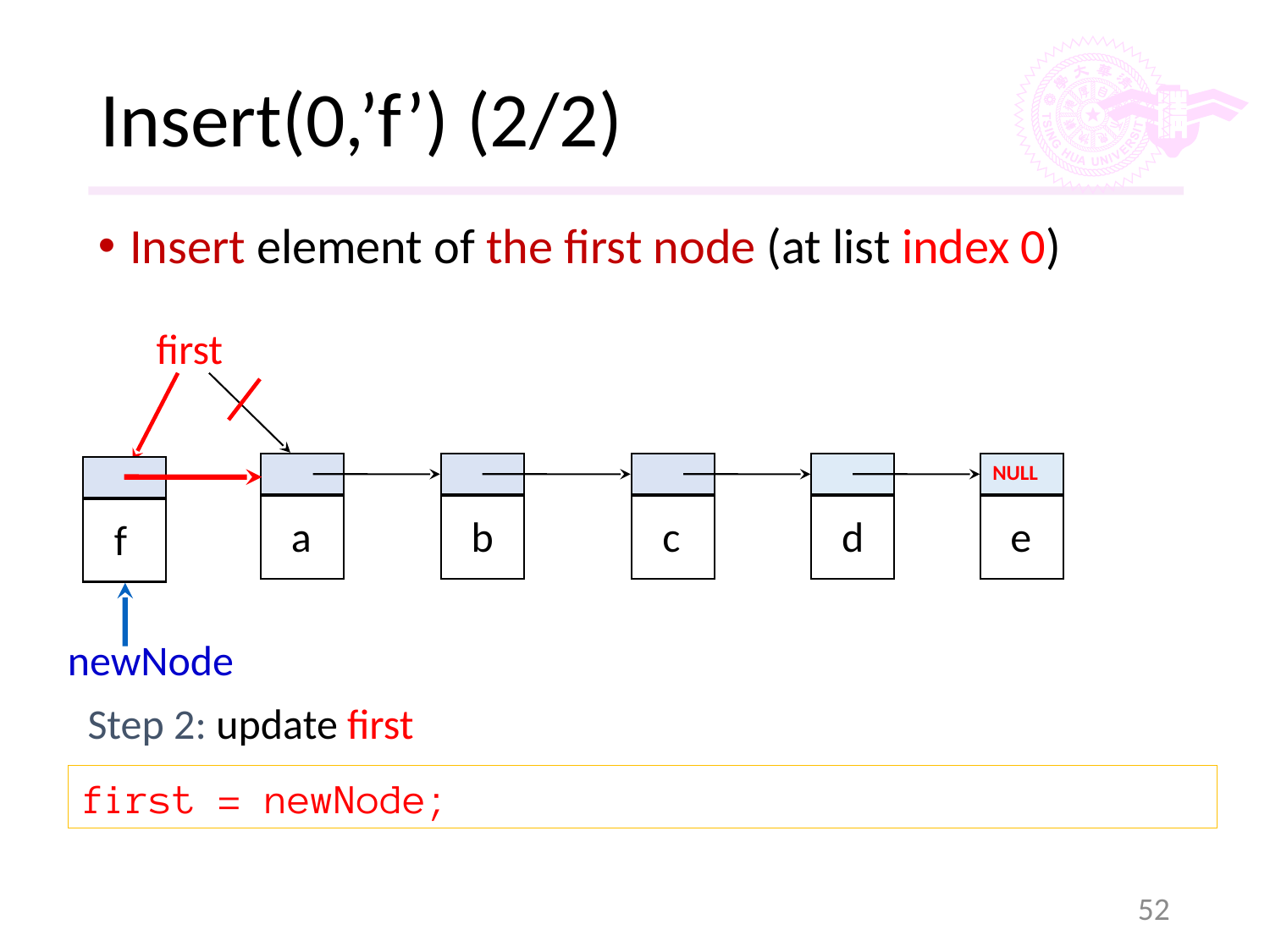

# Insert(0,’f’) (2/2)
Insert element of the first node (at list index 0)
first
NULL

a
b
c
d
e

f

newNode
Step 2: update first
first = newNode;
52